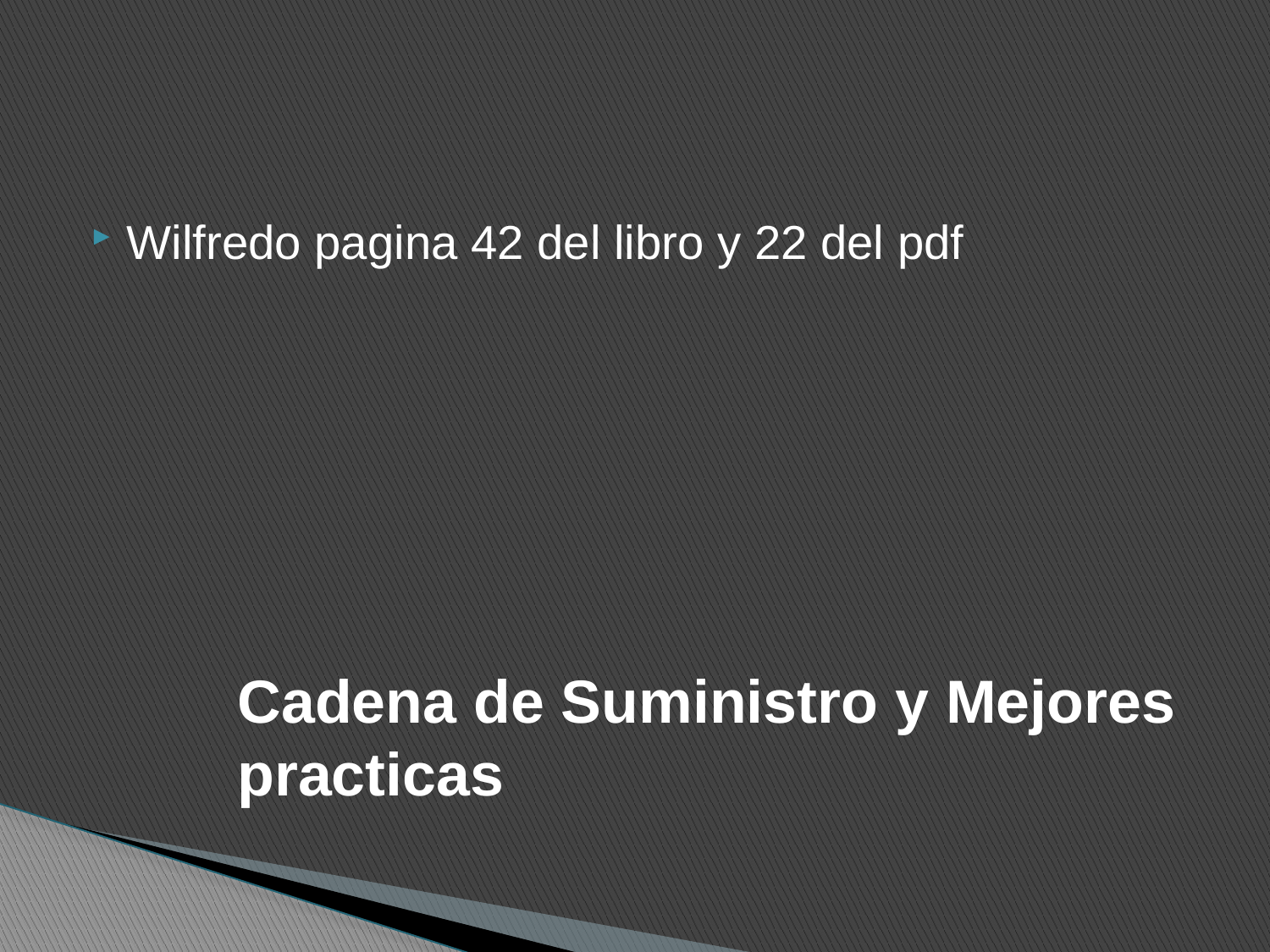

Wilfredo pagina 42 del libro y 22 del pdf
# Cadena de Suministro y Mejores practicas